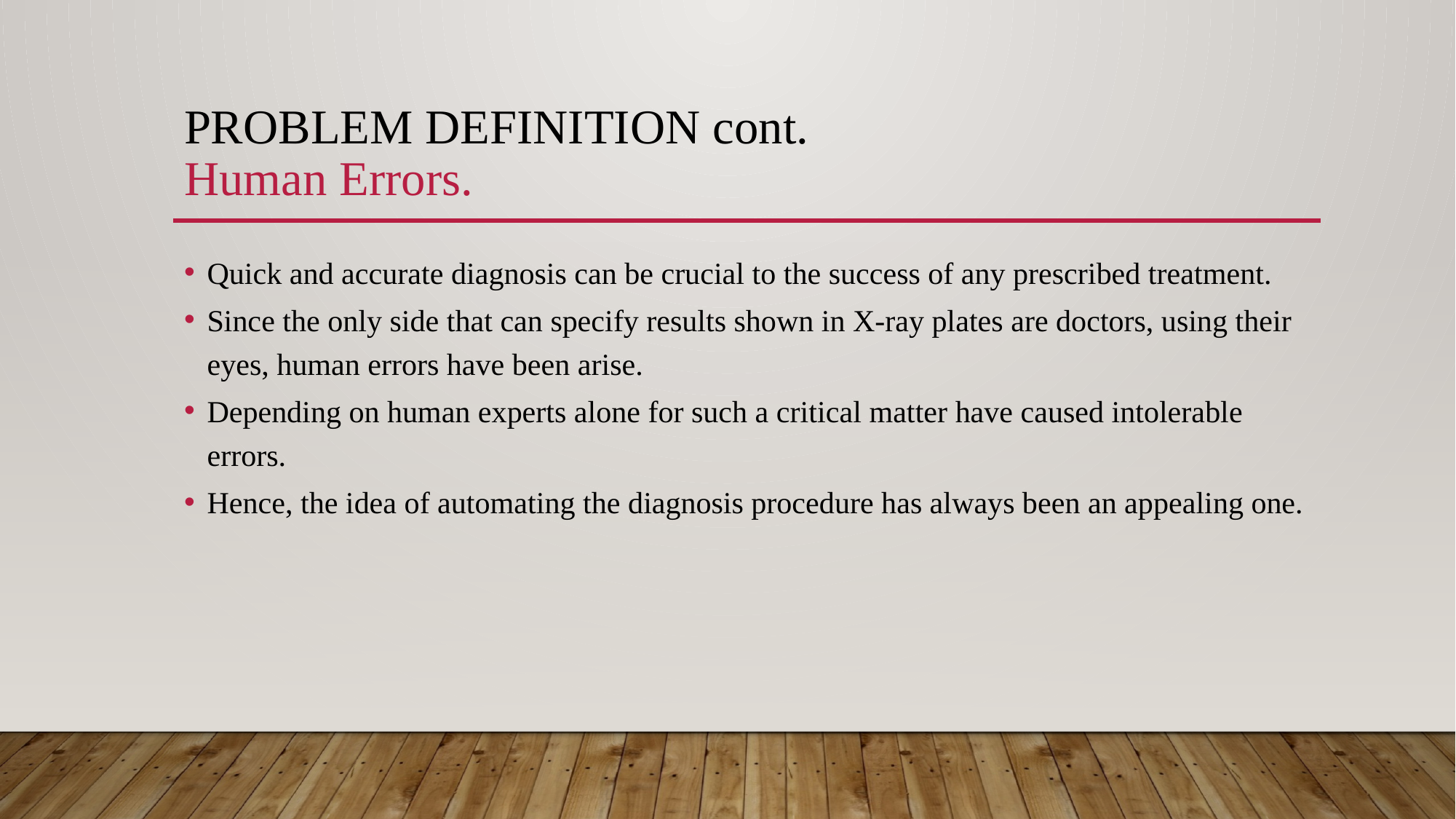

# Problem Definition cont. Human Errors.
Quick and accurate diagnosis can be crucial to the success of any prescribed treatment.
Since the only side that can specify results shown in X-ray plates are doctors, using their eyes, human errors have been arise.
Depending on human experts alone for such a critical matter have caused intolerable errors.
Hence, the idea of automating the diagnosis procedure has always been an appealing one.